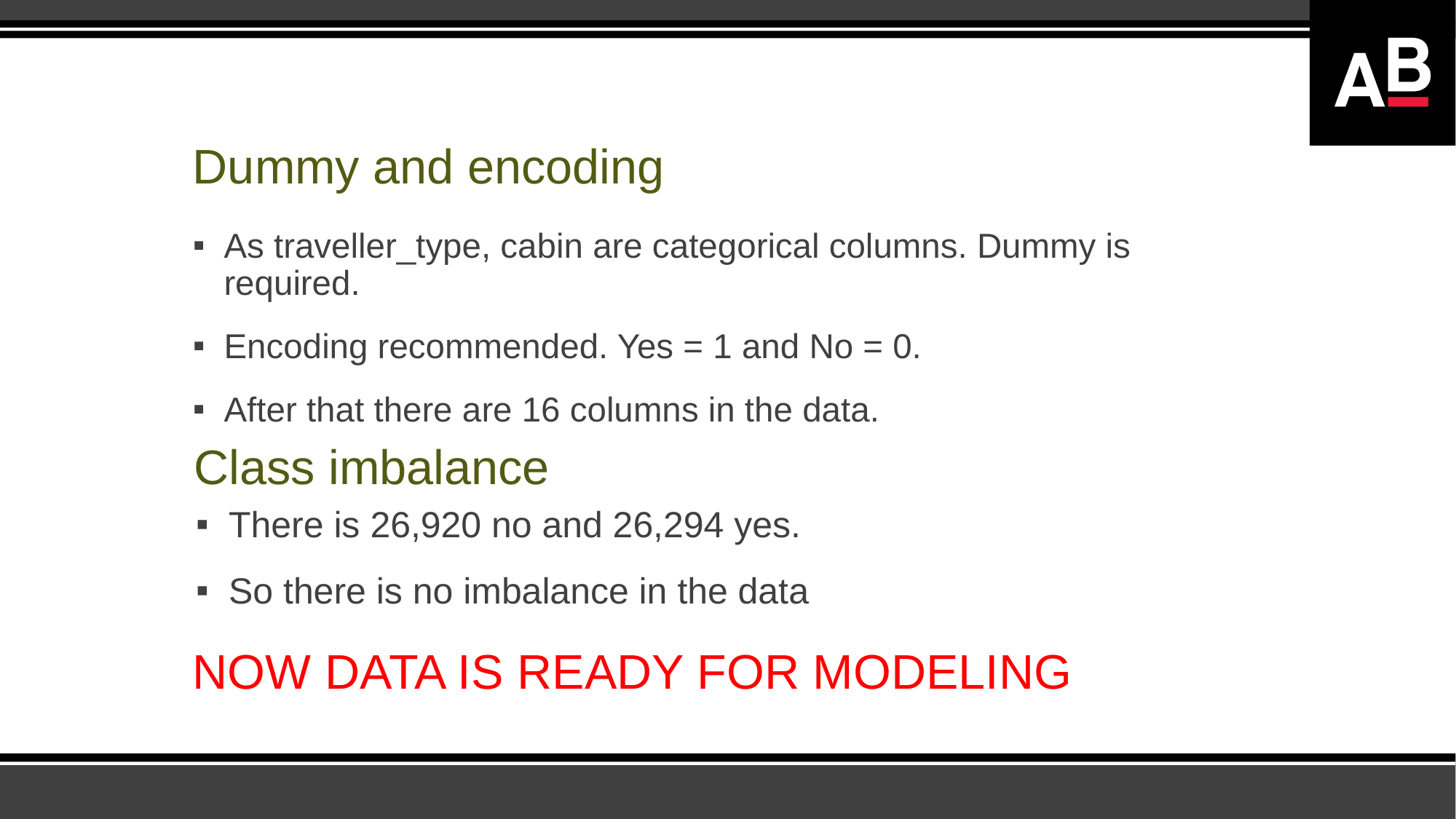

# Dummy and encoding
As traveller_type, cabin are categorical columns. Dummy is required.
Encoding recommended. Yes = 1 and No = 0.
After that there are 16 columns in the data.

Class imbalance
There is 26,920 no and 26,294 yes.
So there is no imbalance in the data
NOW DATA IS READY FOR MODELING